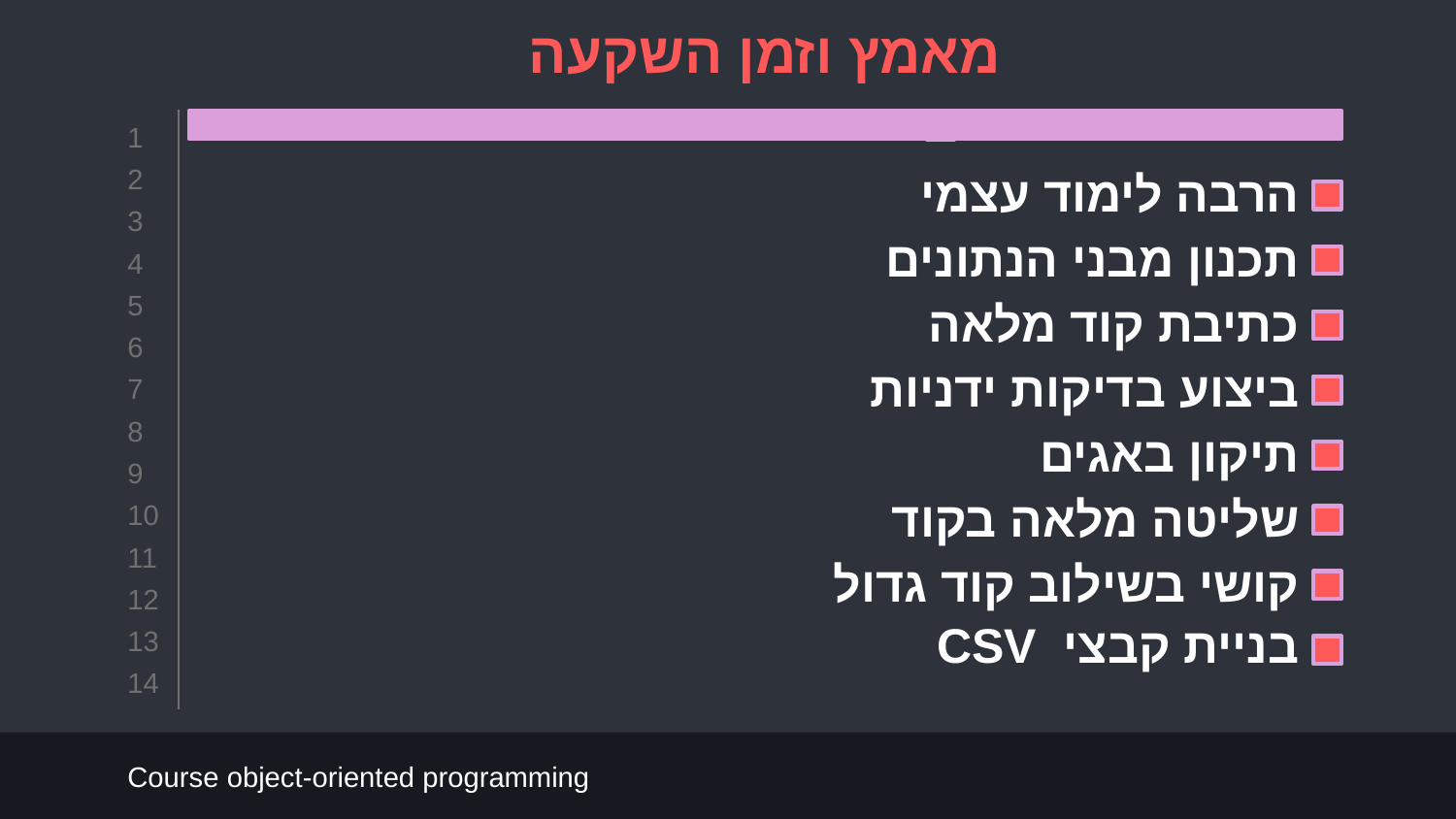

מאמץ וזמן השקעה
הרבה לימוד עצמי
תכנון מבני הנתונים
כתיבת קוד מלאה
ביצוע בדיקות ידניות
תיקון באגים
שליטה מלאה בקוד
קושי בשילוב קוד גדול
בניית קבצי  CSV
Course object-oriented programming